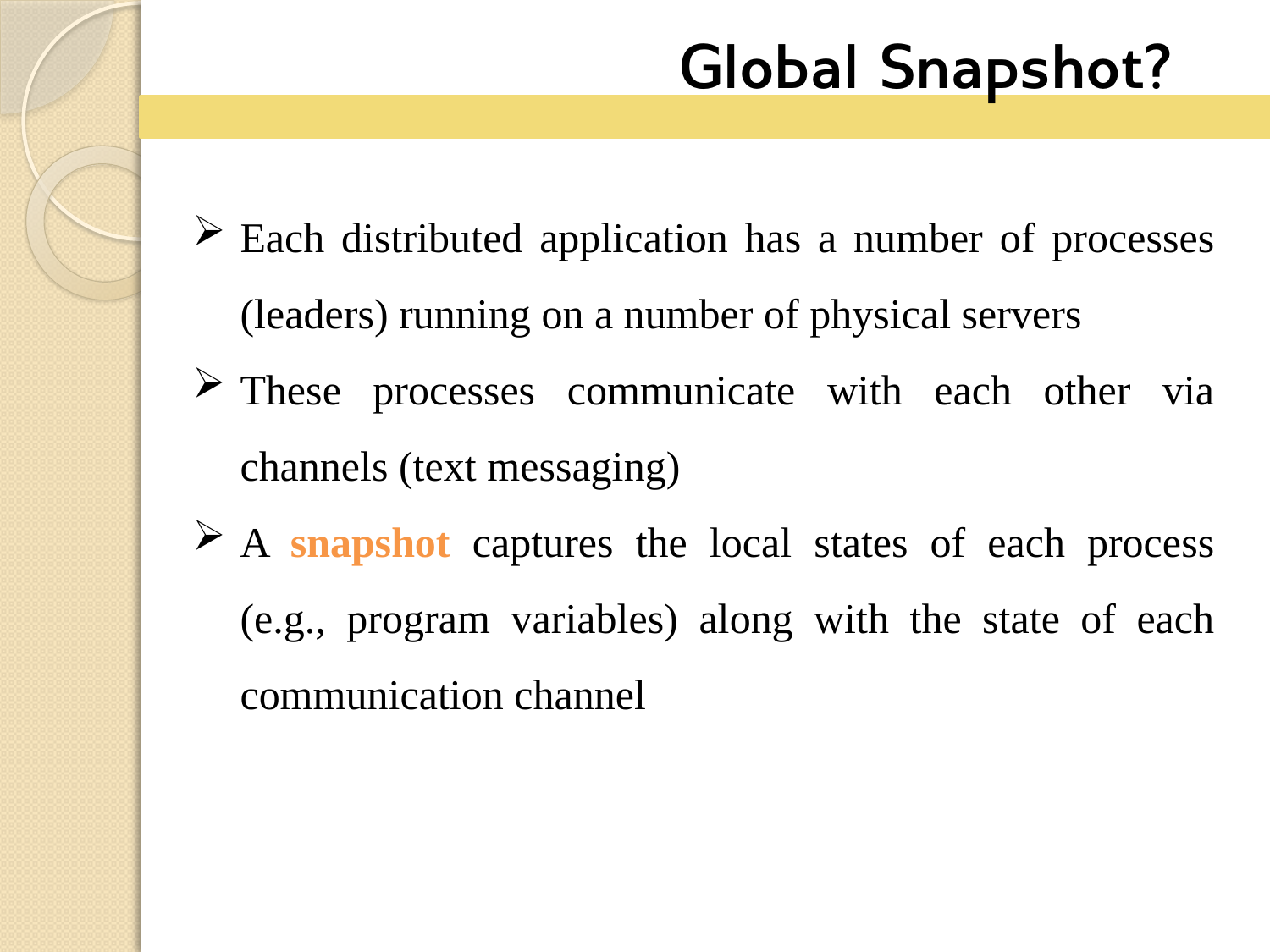

Global Snapshot?

Each distributed application has a number of processes (leaders) running on a number of physical servers
These processes communicate with each other via channels (text messaging)
A snapshot captures the local states of each process (e.g., program variables) along with the state of each communication channel